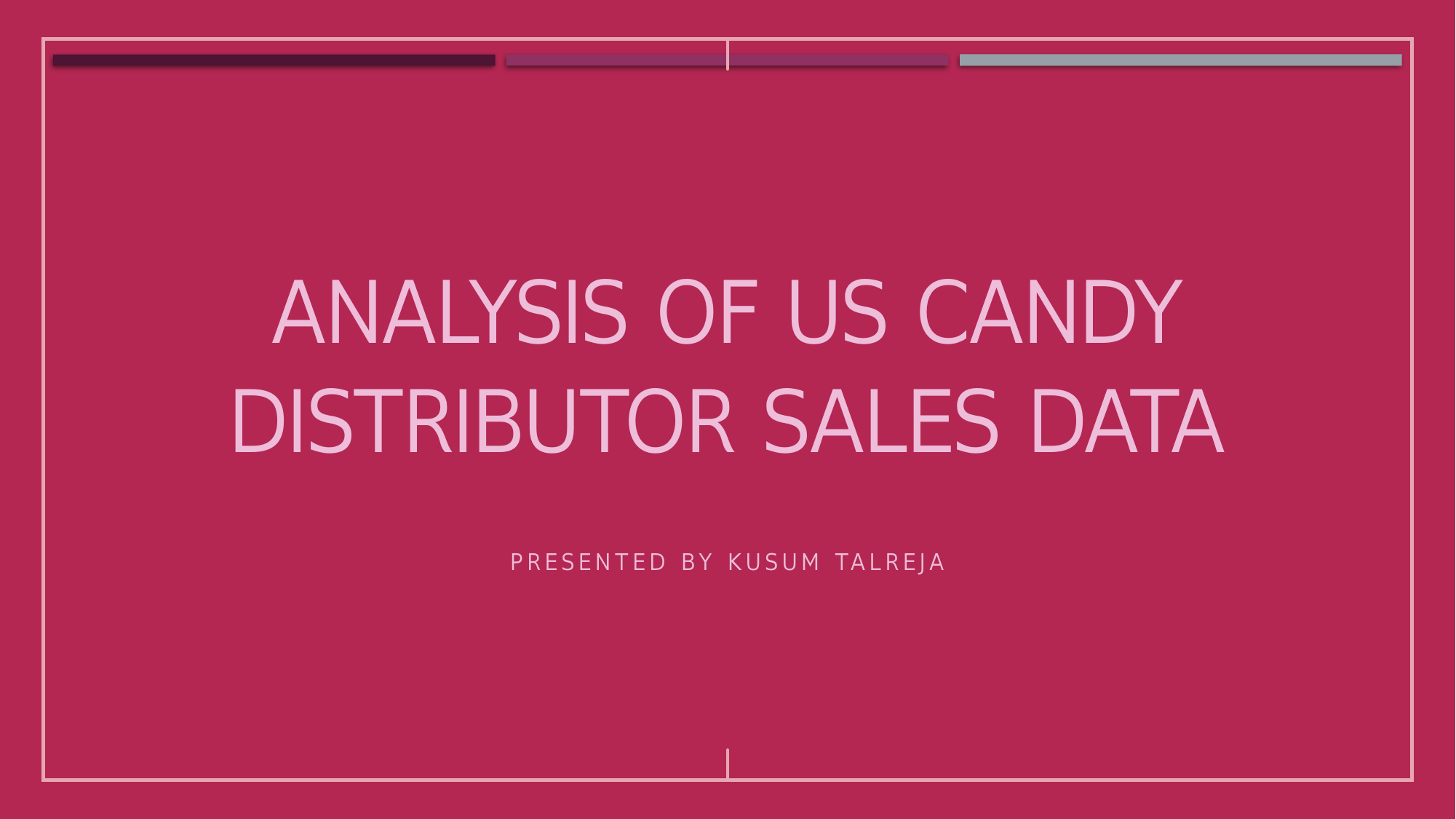

# ANALYSIS OF US CANDY DISTRIBUTOR SALES DATA
Presented by KUSUM TALREJA